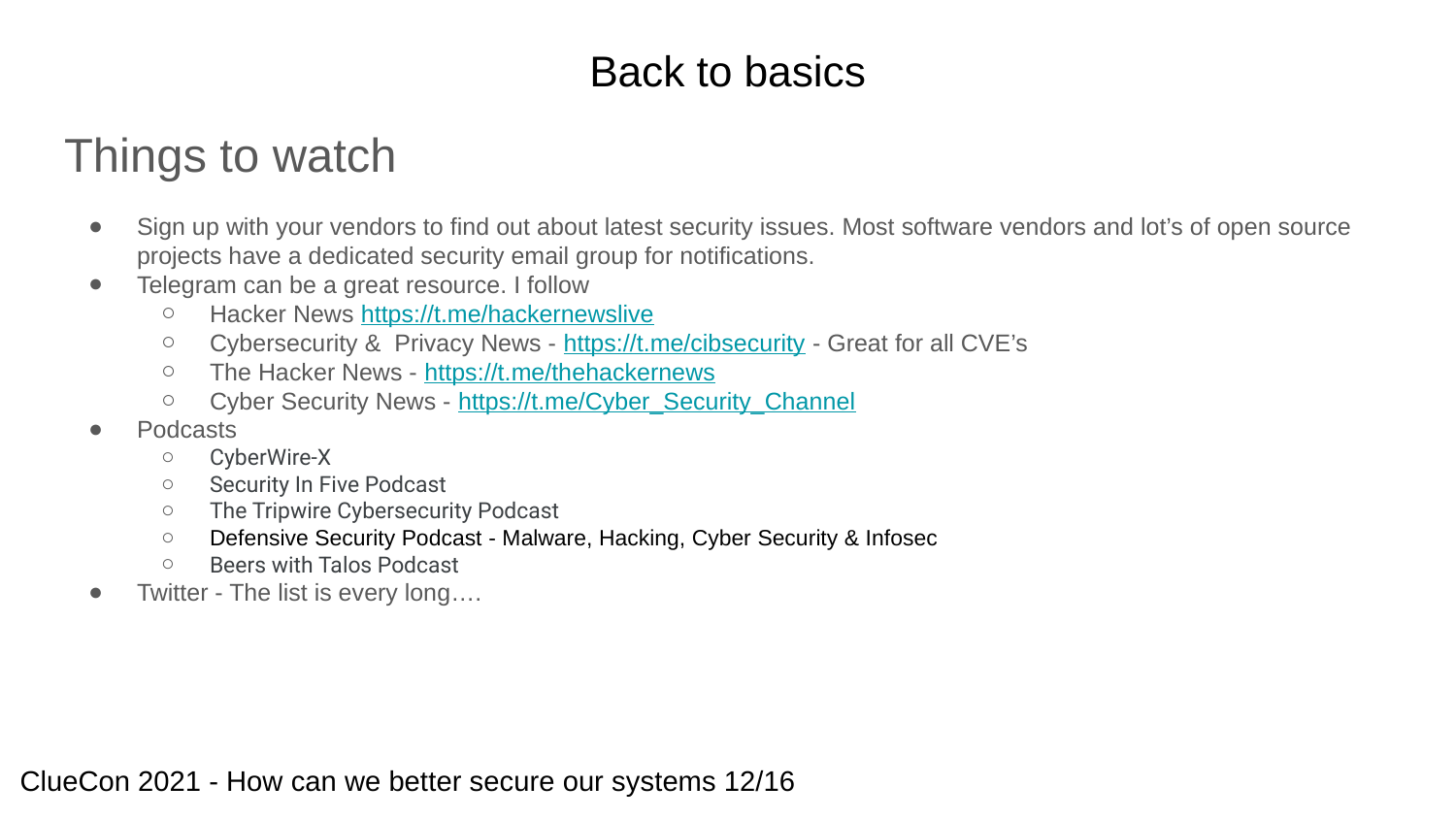

# Back to basics
Things to watch

Sign up with your vendors to find out about latest security issues. Most software vendors and lot’s of open source projects have a dedicated security email group for notifications.
Telegram can be a great resource. I follow
Hacker News https://t.me/hackernewslive
Cybersecurity &  Privacy News - https://t.me/cibsecurity - Great for all CVE’s
The Hacker News - https://t.me/thehackernews
Cyber Security News - https://t.me/Cyber_Security_Channel
Podcasts
CyberWire-X
Security In Five Podcast
The Tripwire Cybersecurity Podcast
Defensive Security Podcast - Malware, Hacking, Cyber Security & Infosec
Beers with Talos Podcast
Twitter - The list is every long….
ClueCon 2021 - How can we better secure our systems 12/16